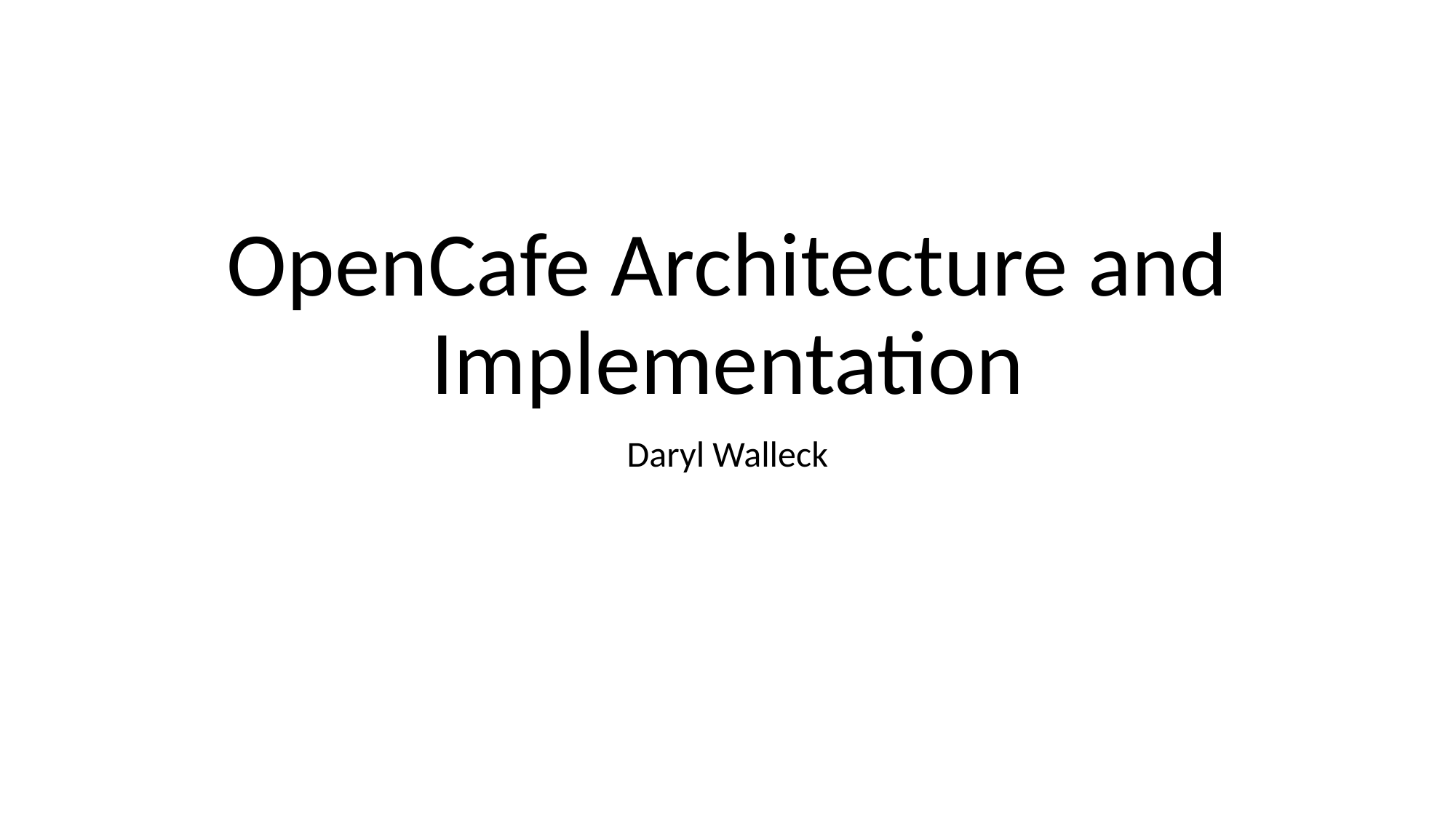

# OpenCafe Architecture and Implementation
Daryl Walleck